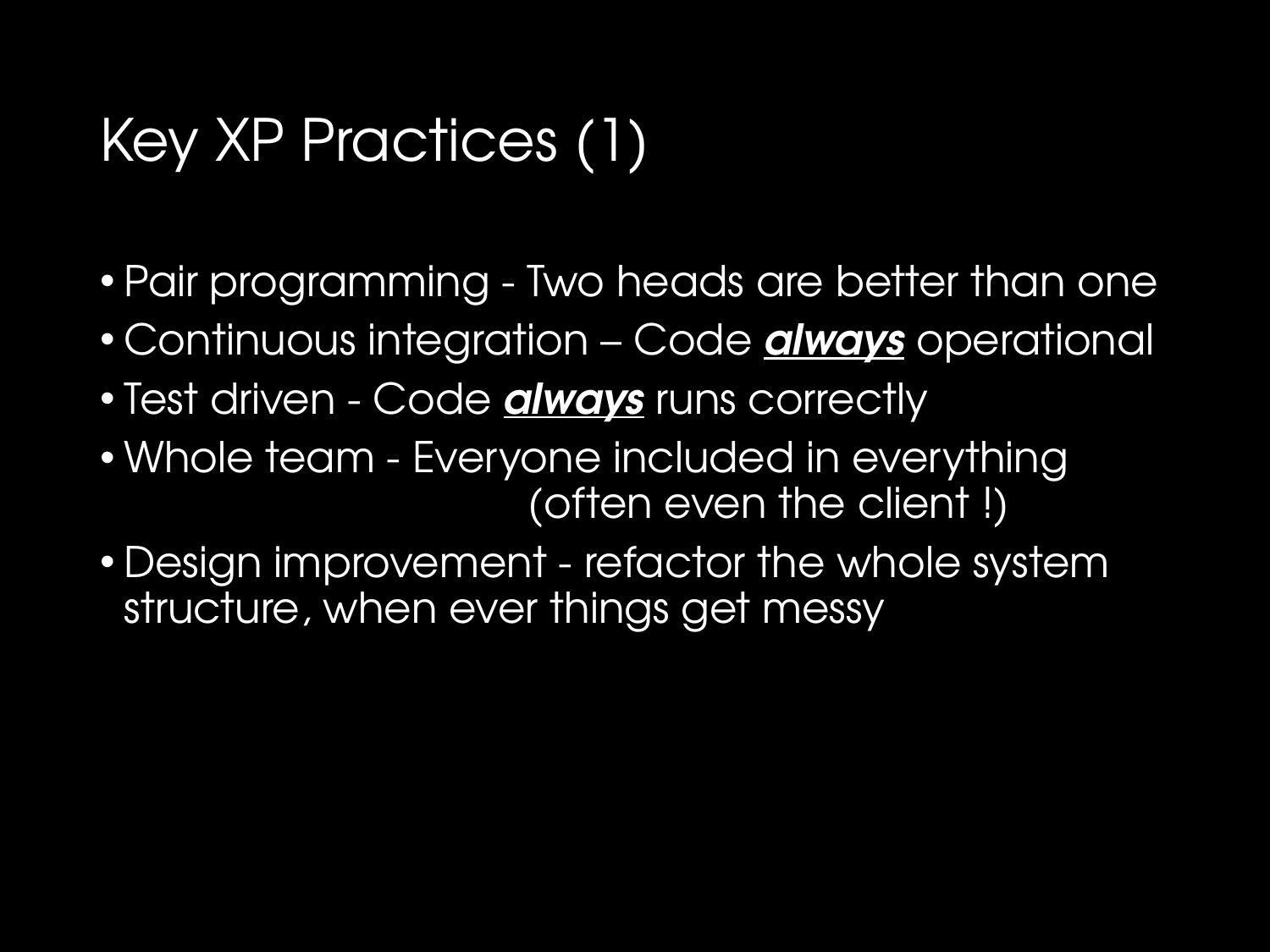

# Key XP Practices (1)
Pair programming - Two heads are better than one
Continuous integration – Code always operational
Test driven - Code always runs correctly
Whole team - Everyone included in everything 				  (often even the client !)
Design improvement - refactor the whole system structure, when ever things get messy